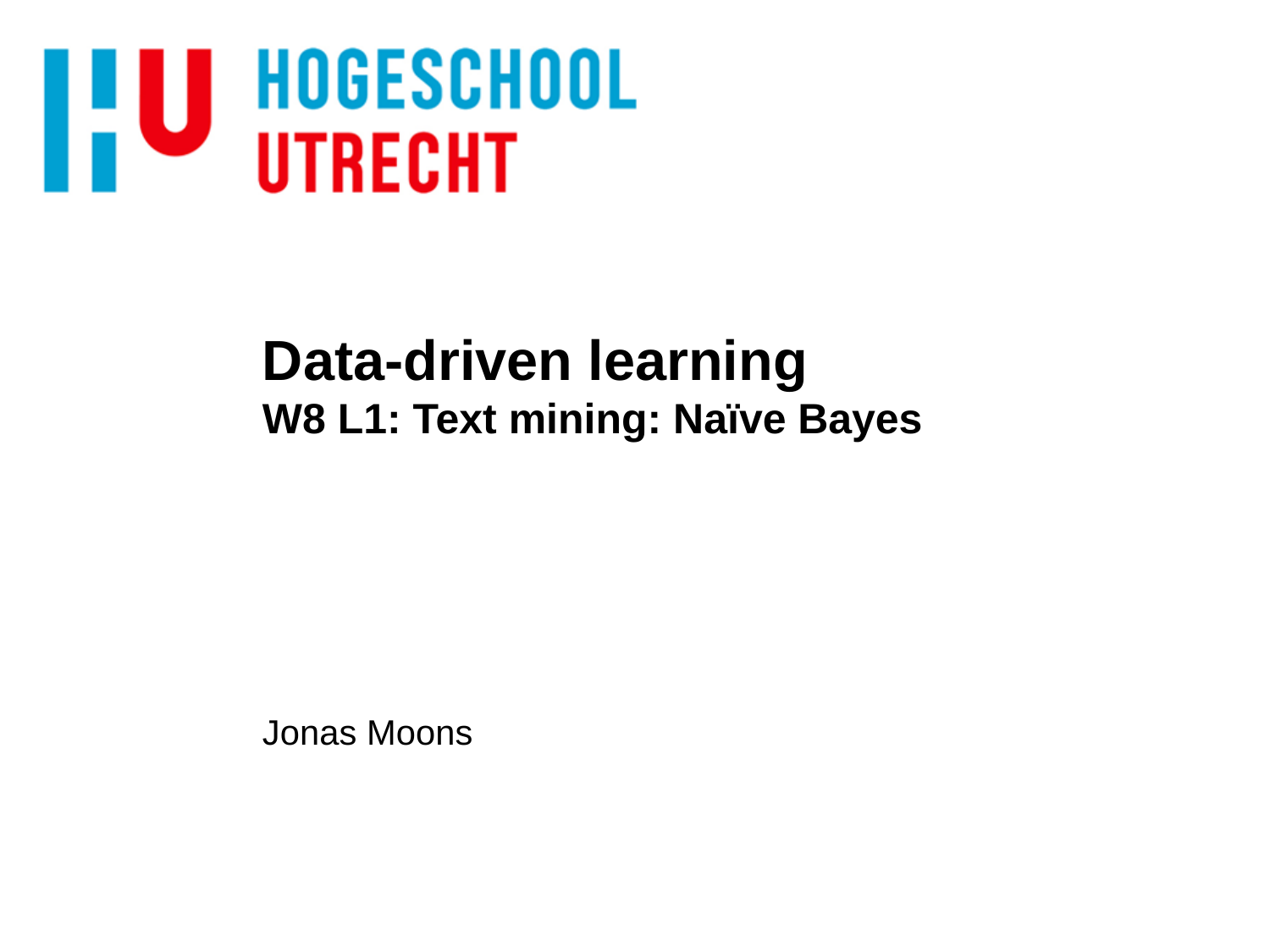

# Data-driven learning W8 L1: Text mining: Naïve Bayes

Jonas Moons